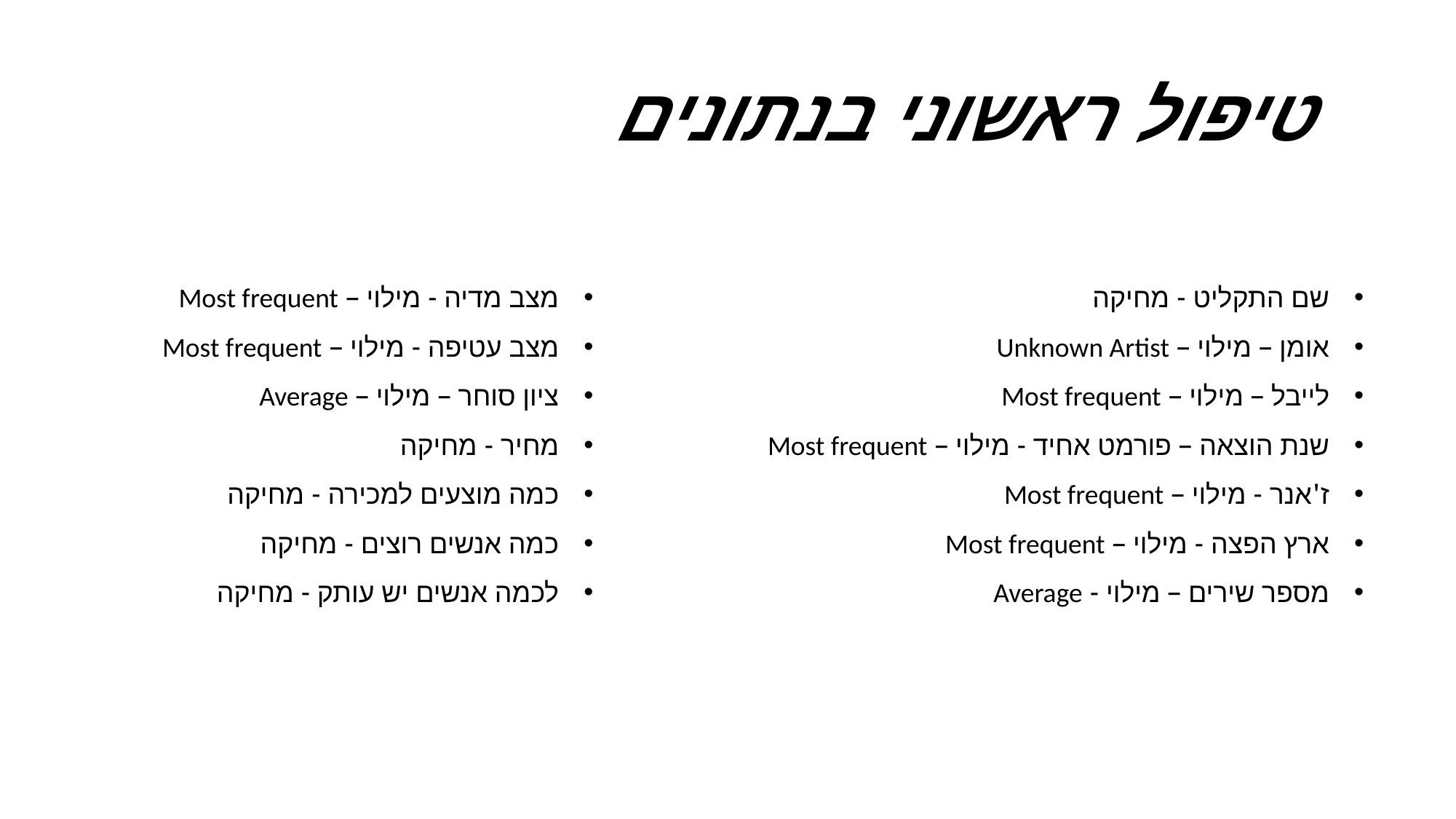

טיפול ראשוני בנתונים
מצב מדיה - מילוי – Most frequent
מצב עטיפה - מילוי – Most frequent
ציון סוחר – מילוי – Average
מחיר - מחיקה
כמה מוצעים למכירה - מחיקה
כמה אנשים רוצים - מחיקה
לכמה אנשים יש עותק - מחיקה
שם התקליט - מחיקה
אומן – מילוי – Unknown Artist
לייבל – מילוי – Most frequent
שנת הוצאה – פורמט אחיד - מילוי – Most frequent
ז'אנר - מילוי – Most frequent
ארץ הפצה - מילוי – Most frequent
מספר שירים – מילוי - Average